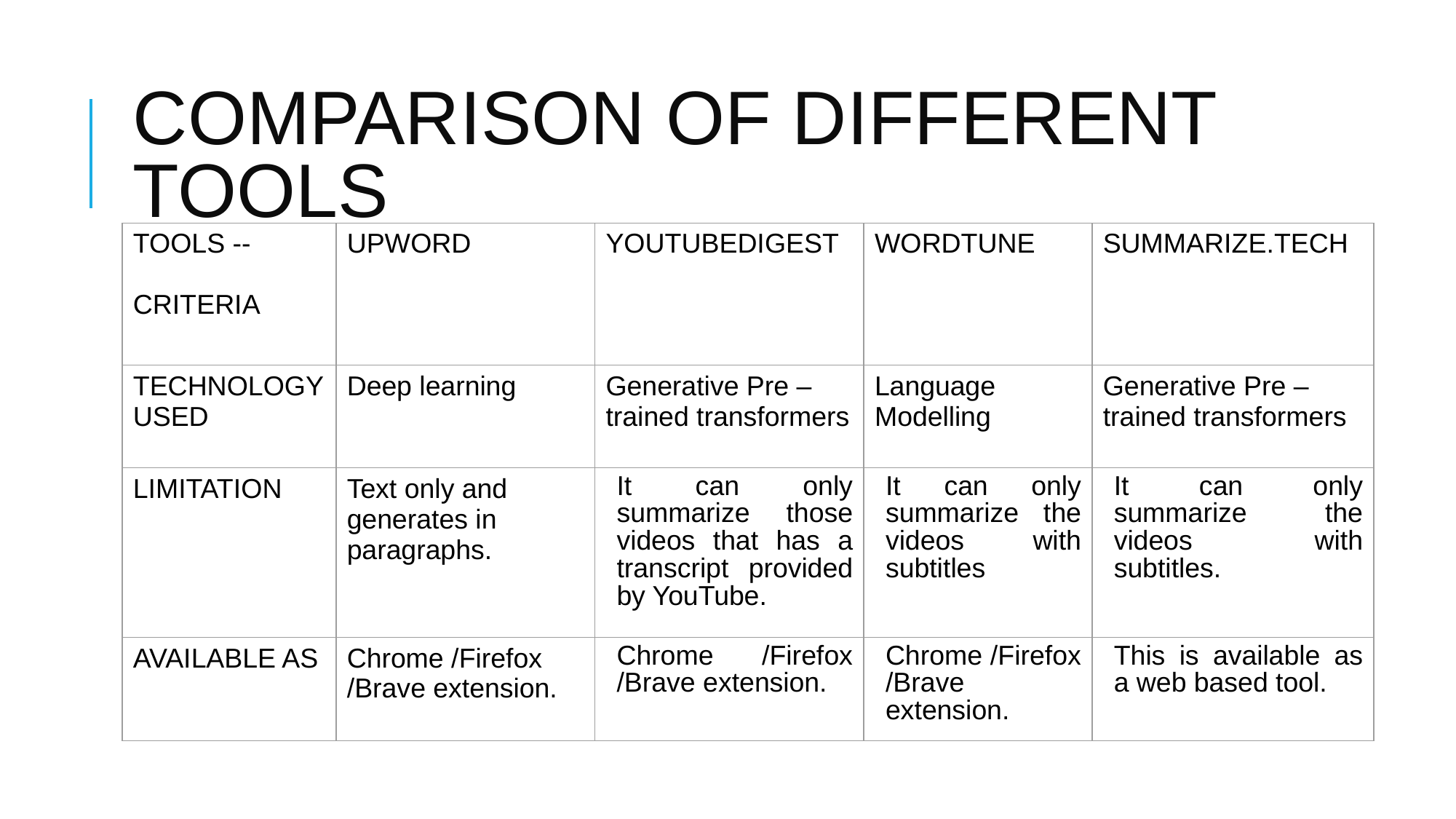

# COMPARISON OF DIFFERENT TOOLS
| TOOLS -- CRITERIA | UPWORD | YOUTUBEDIGEST | WORDTUNE | SUMMARIZE.TECH |
| --- | --- | --- | --- | --- |
| TECHNOLOGY USED | Deep learning | Generative Pre – trained transformers | Language Modelling | Generative Pre – trained transformers |
| LIMITATION | Text only and generates in paragraphs. | It can only summarize those videos that has a transcript provided by YouTube. | It can only summarize the videos with subtitles | It can only summarize the videos with subtitles. |
| AVAILABLE AS | Chrome /Firefox /Brave extension. | Chrome /Firefox /Brave extension. | Chrome /Firefox /Brave extension. | This is available as a web based tool. |